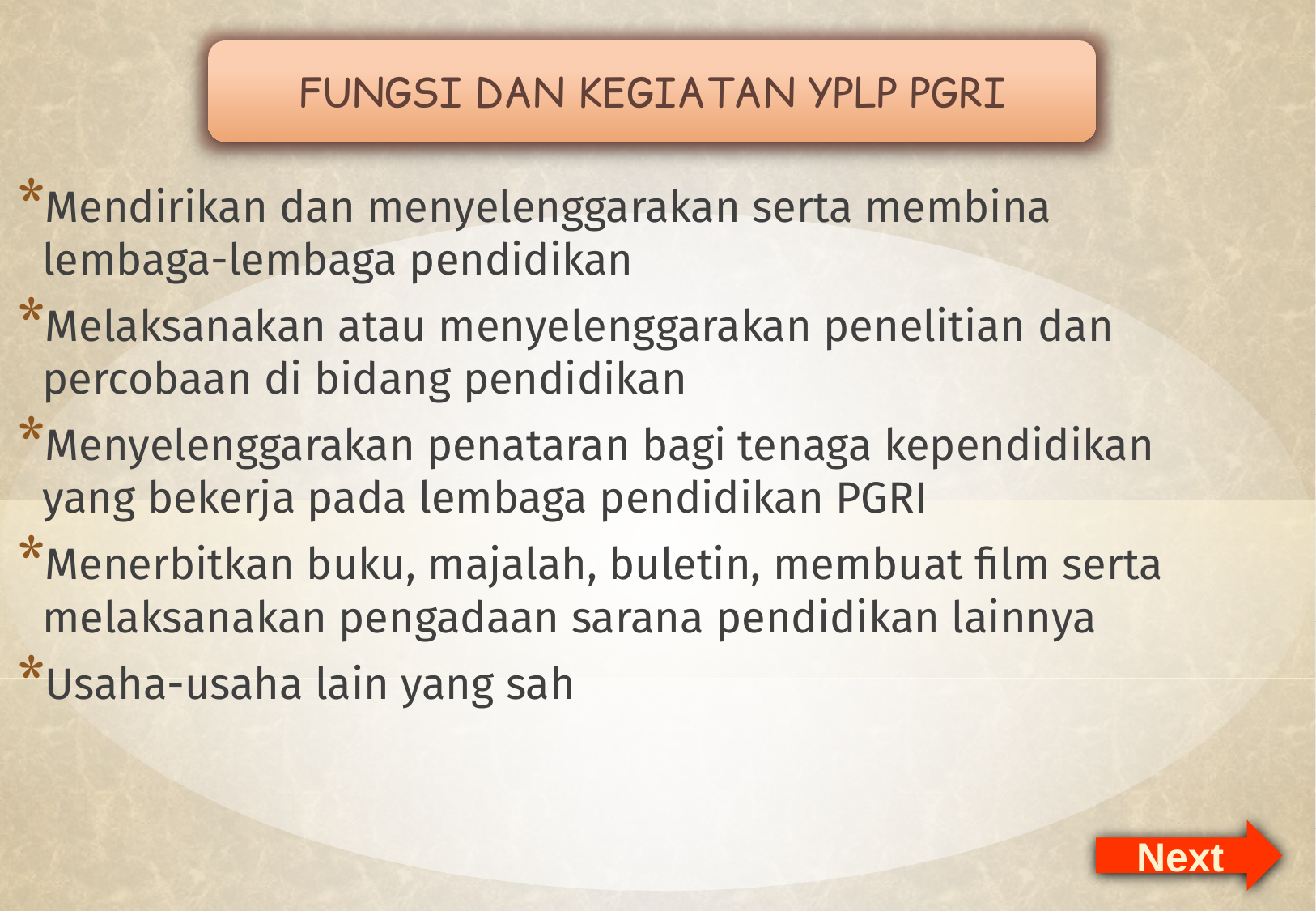

FUNGSI DAN KEGIATAN YPLP PGRI
Mendirikan dan menyelenggarakan serta membina lembaga-lembaga pendidikan
Melaksanakan atau menyelenggarakan penelitian dan percobaan di bidang pendidikan
Menyelenggarakan penataran bagi tenaga kependidikan yang bekerja pada lembaga pendidikan PGRI
Menerbitkan buku, majalah, buletin, membuat film serta melaksanakan pengadaan sarana pendidikan lainnya
Usaha-usaha lain yang sah
Next